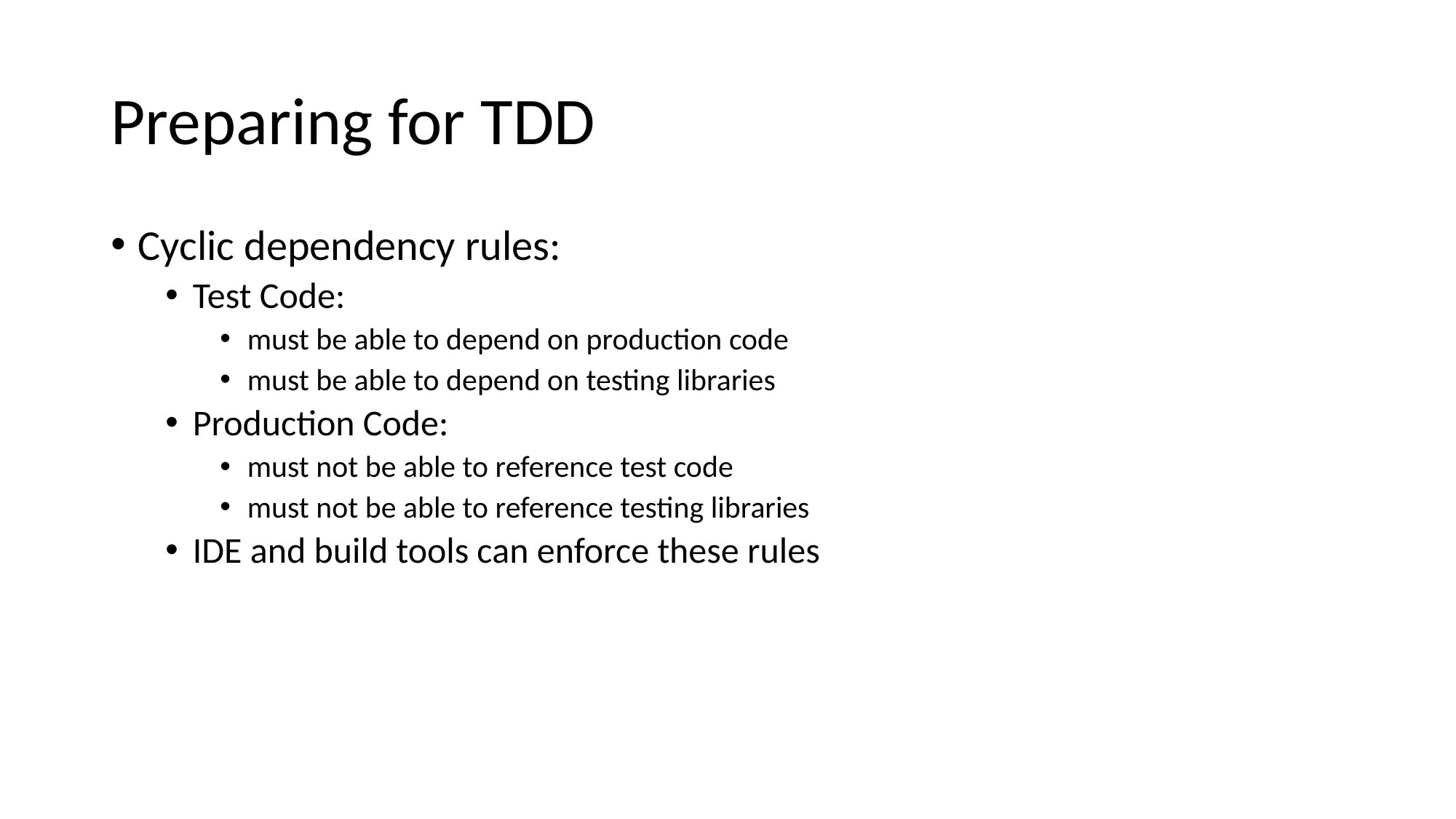

# Preparing for TDD
Cyclic dependency rules:
Test Code:
must be able to depend on production code
must be able to depend on testing libraries
Production Code:
must not be able to reference test code
must not be able to reference testing libraries
IDE and build tools can enforce these rules